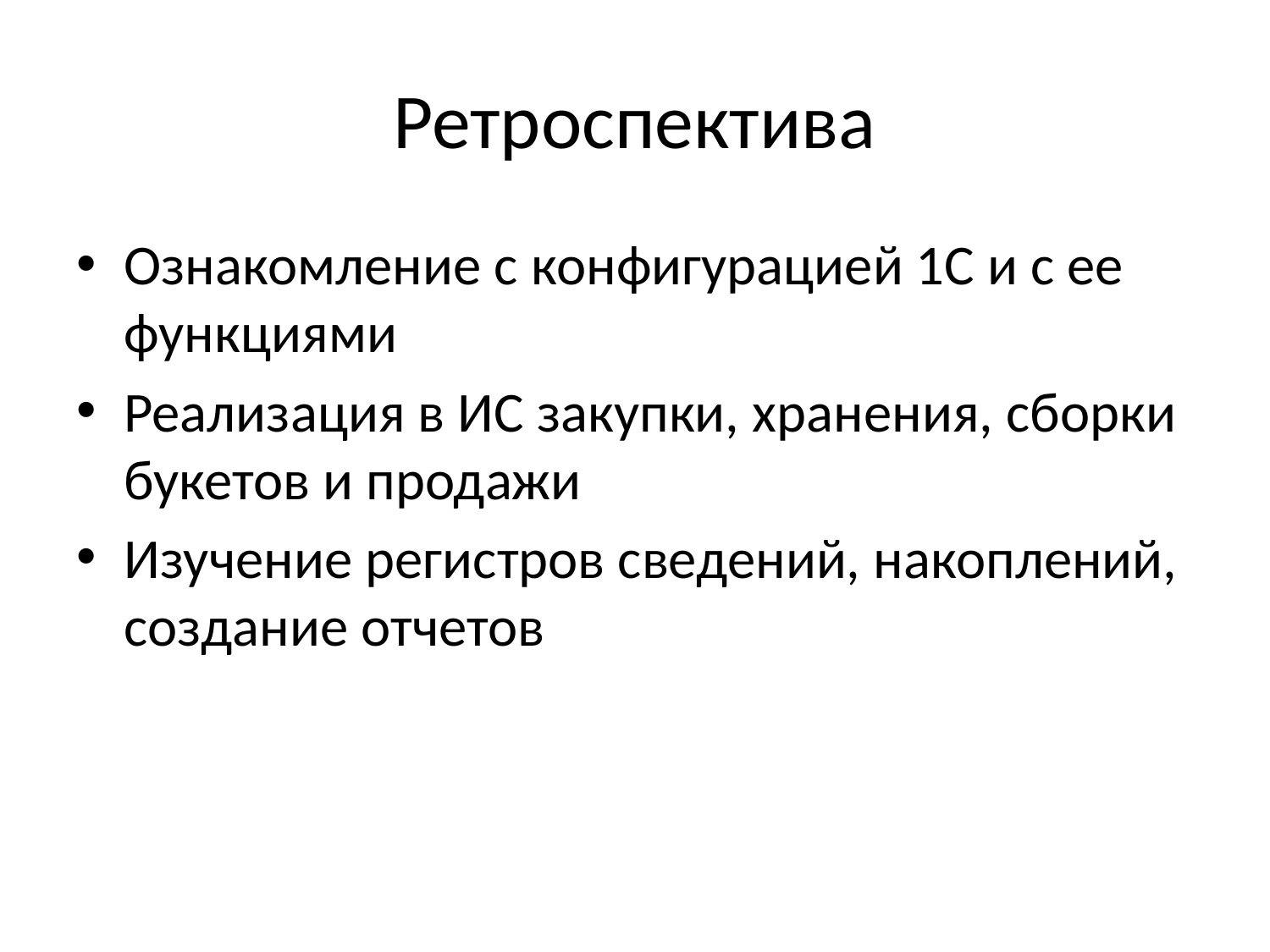

# Ретроспектива
Ознакомление с конфигурацией 1С и с ее функциями
Реализация в ИС закупки, хранения, сборки букетов и продажи
Изучение регистров сведений, накоплений, создание отчетов